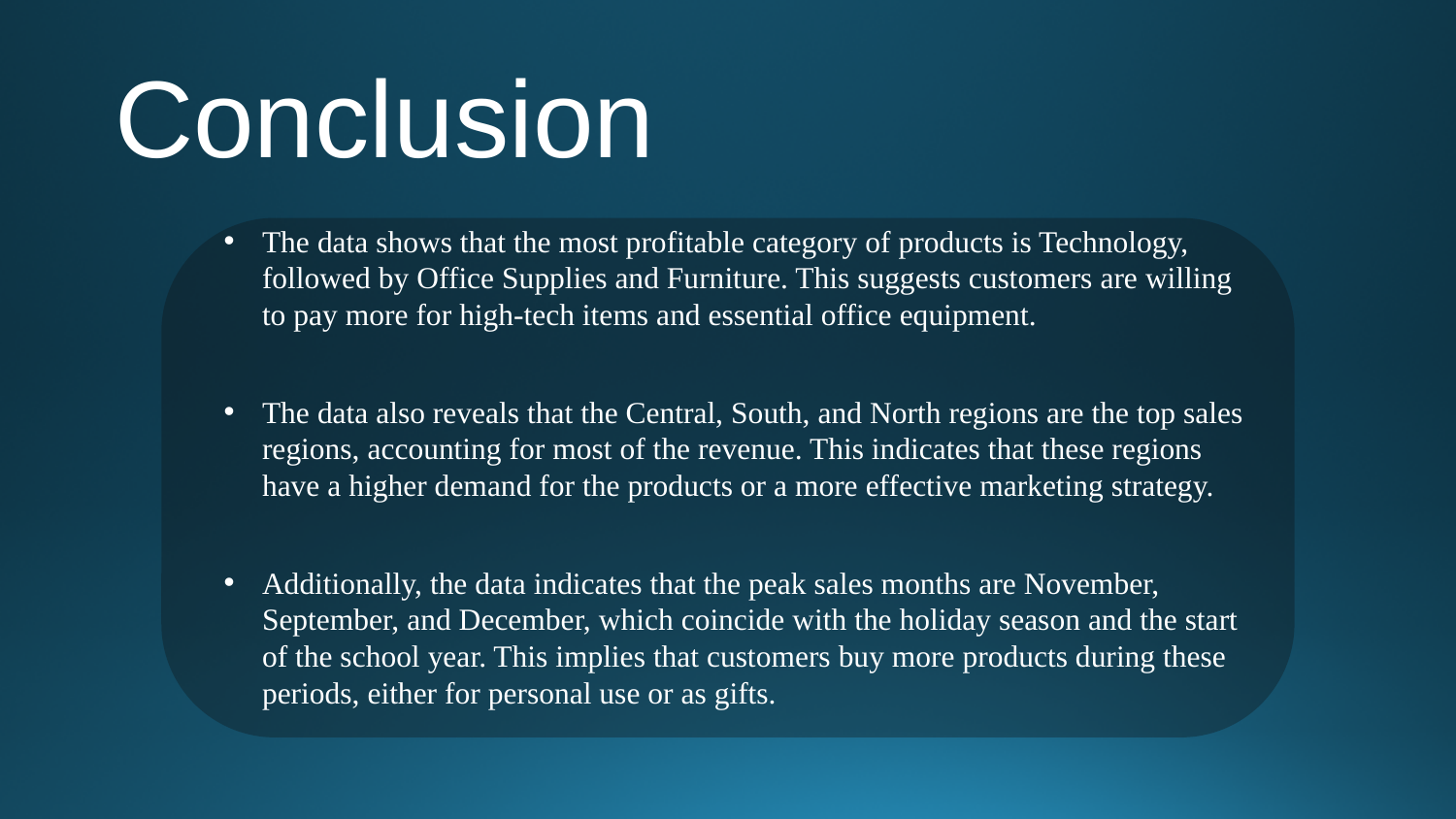

Conclusion
The data shows that the most profitable category of products is Technology, followed by Office Supplies and Furniture. This suggests customers are willing to pay more for high-tech items and essential office equipment.

The data also reveals that the Central, South, and North regions are the top sales regions, accounting for most of the revenue. This indicates that these regions have a higher demand for the products or a more effective marketing strategy.

Additionally, the data indicates that the peak sales months are November, September, and December, which coincide with the holiday season and the start of the school year. This implies that customers buy more products during these periods, either for personal use or as gifts.